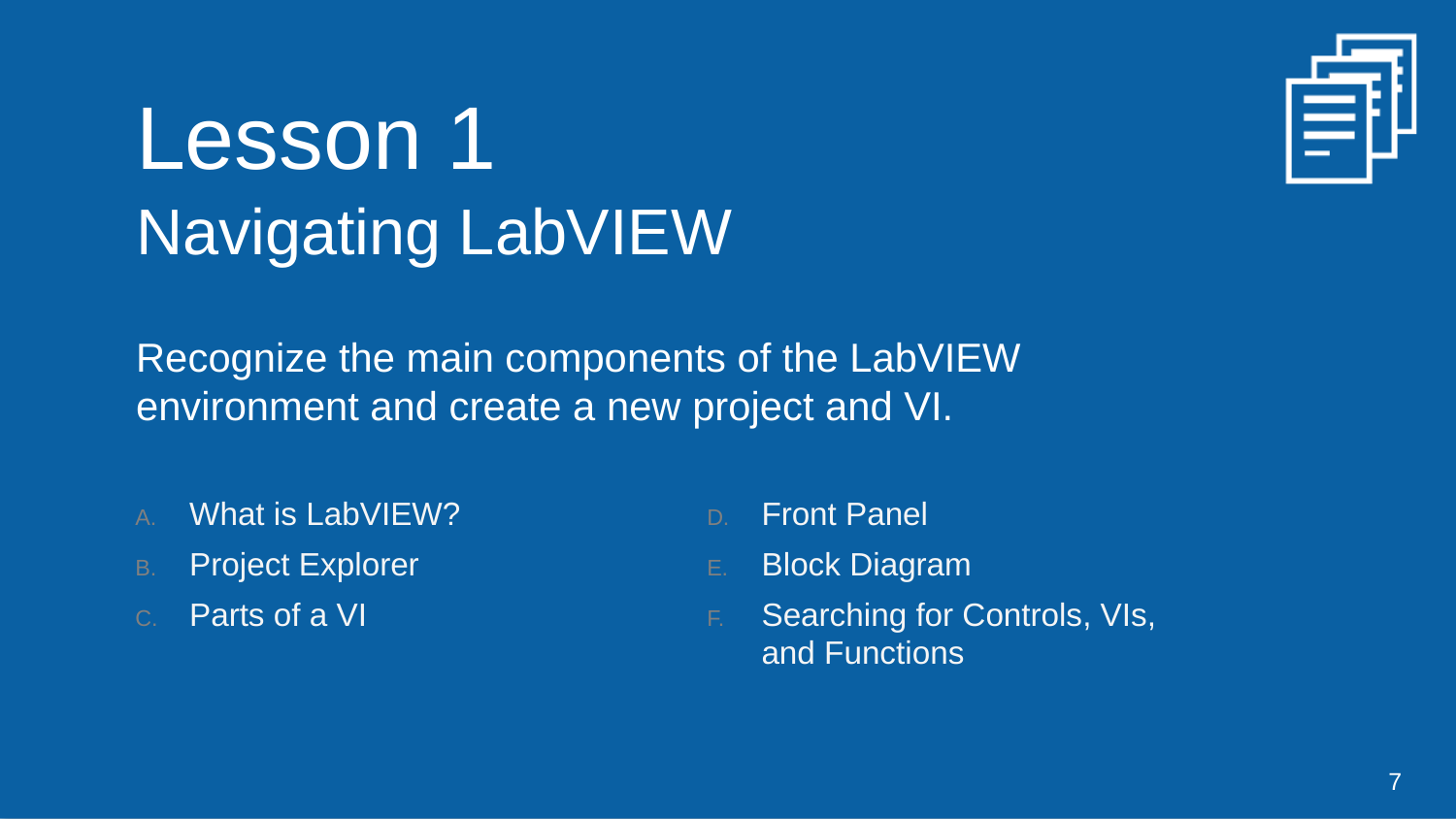

Lesson 1
Navigating LabVIEW
Recognize the main components of the LabVIEW environment and create a new project and VI.

Front Panel
Block Diagram
Searching for Controls, VIs, and Functions
What is LabVIEW?
Project Explorer
Parts of a VI

7